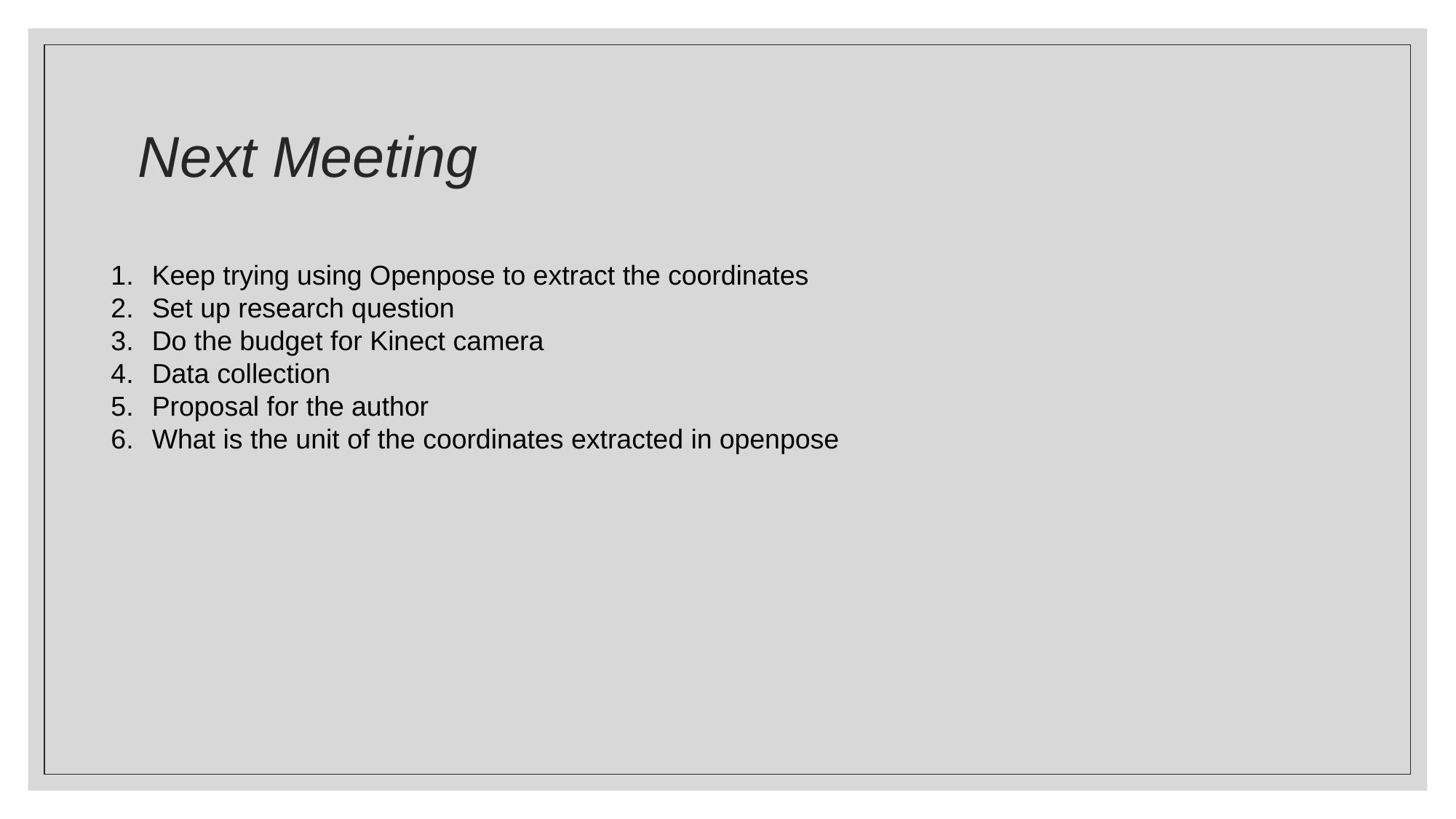

# Next Meeting
Keep trying using Openpose to extract the coordinates
Set up research question
Do the budget for Kinect camera
Data collection
Proposal for the author
What is the unit of the coordinates extracted in openpose